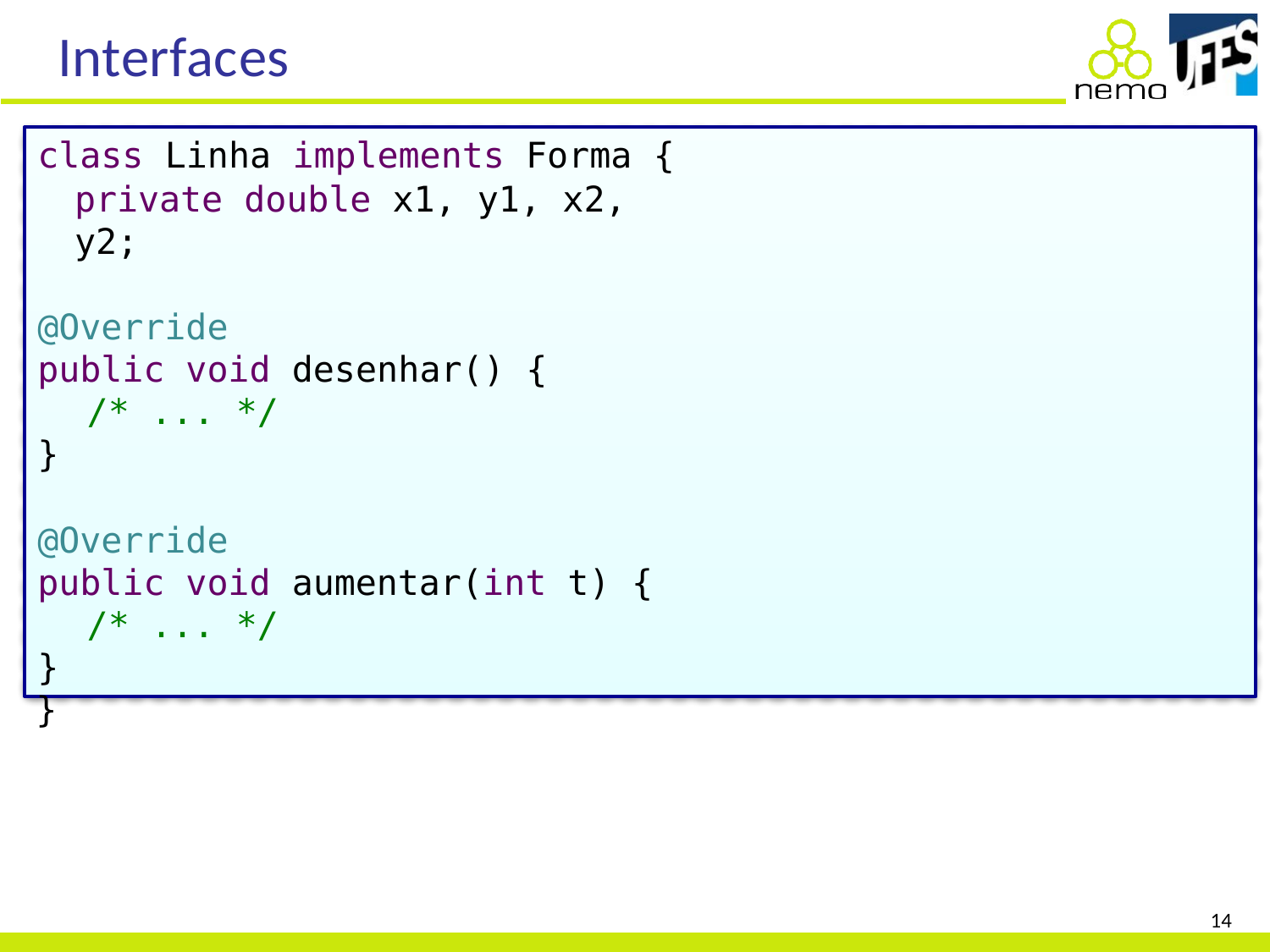

# Interfaces

class Linha implements Forma {
	private double x1, y1, x2, y2;

@Override
public void desenhar() {
/* ... */
}

@Override
public void aumentar(int t) {
/* ... */
}
}
14